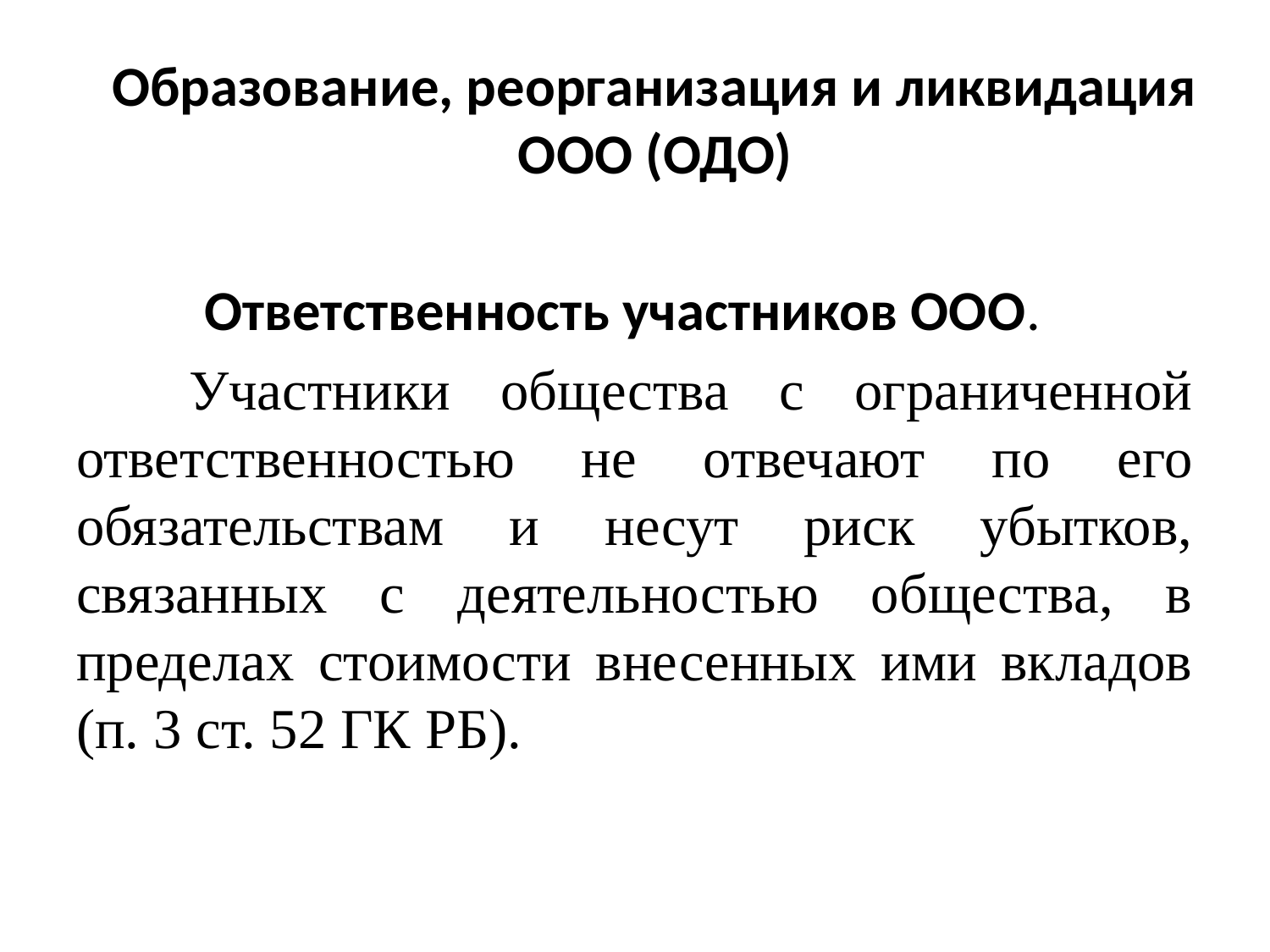

# Образование, реорганизация и ликвидация ООО (ОДО)
Ответственность участников ООО.
 Участники общества с ограниченной ответственностью не отвечают по его обязательствам и несут риск убытков, связанных с деятельностью общества, в пределах стоимости внесенных ими вкладов (п. 3 ст. 52 ГК РБ).